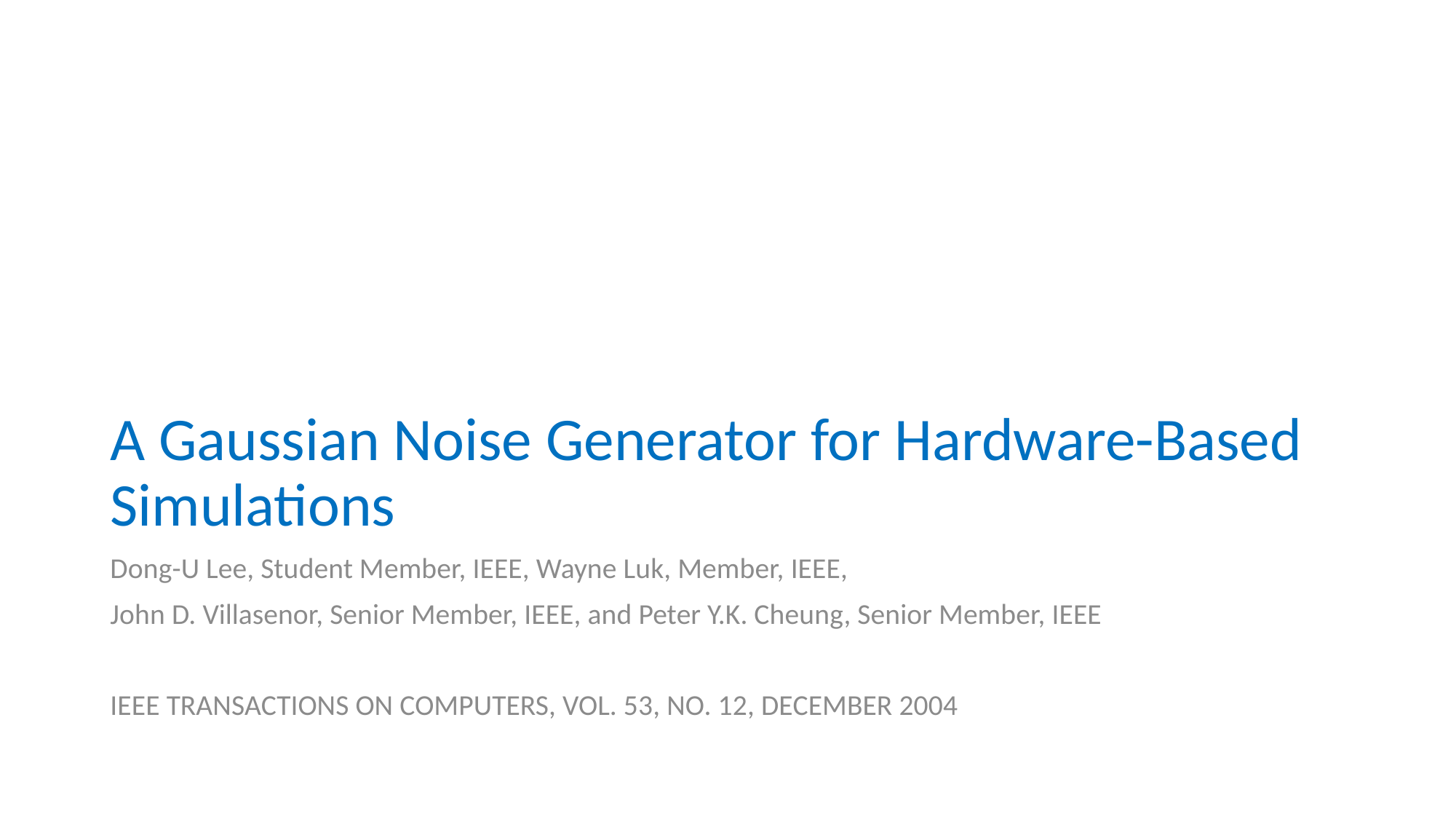

# A Gaussian Noise Generator for Hardware-Based Simulations
Dong-U Lee, Student Member, IEEE, Wayne Luk, Member, IEEE,
John D. Villasenor, Senior Member, IEEE, and Peter Y.K. Cheung, Senior Member, IEEE

IEEE TRANSACTIONS ON COMPUTERS, VOL. 53, NO. 12, DECEMBER 2004